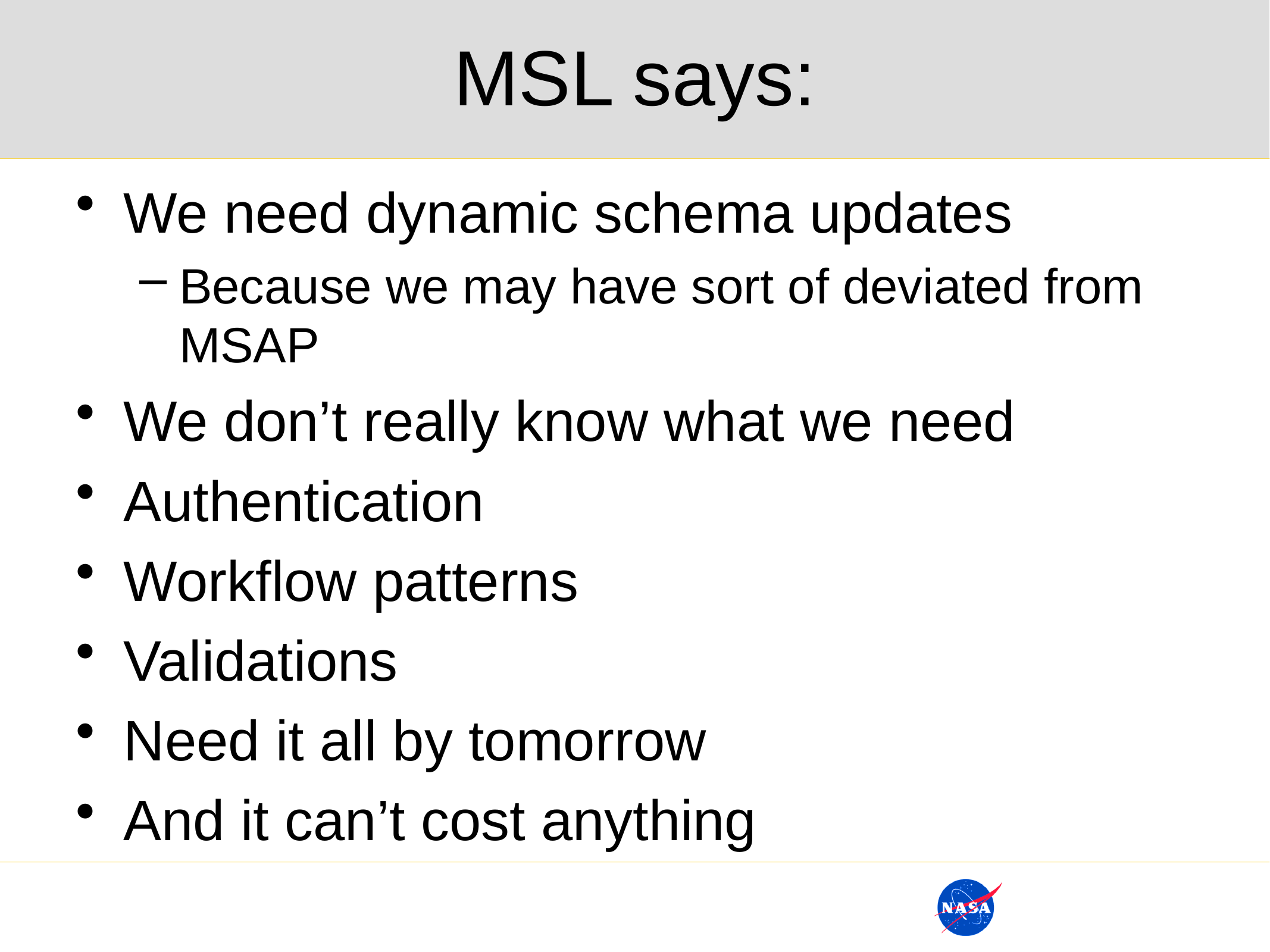

# MSL says:
We need dynamic schema updates
Because we may have sort of deviated from MSAP
We don’t really know what we need
Authentication
Workflow patterns
Validations
Need it all by tomorrow
And it can’t cost anything